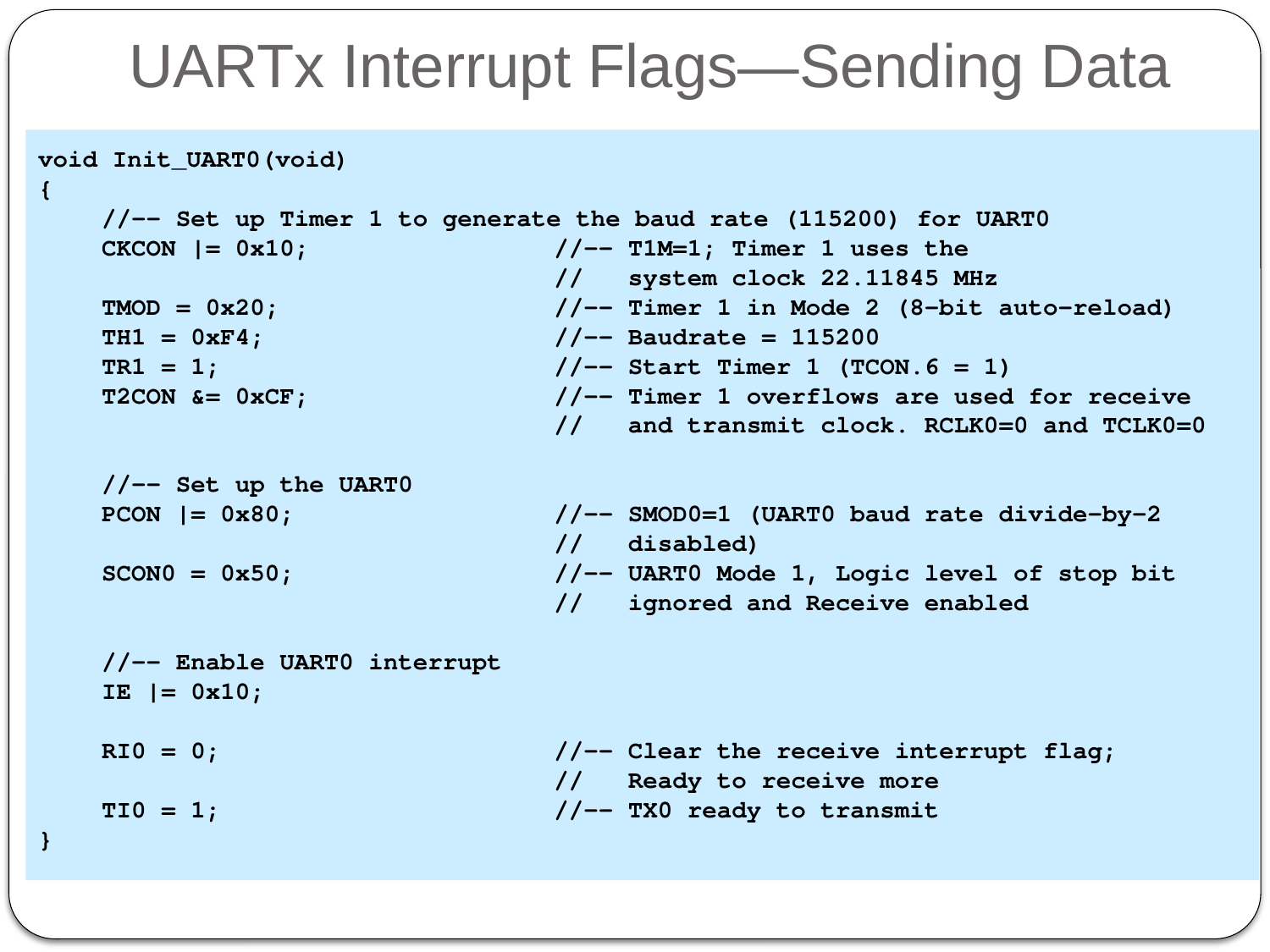

# UARTx Interrupt Flags—Sending Data
void Init_UART0(void)
{
    	//-- Set up Timer 1 to generate the baud rate (115200) for UART0
	CKCON |= 0x10;	//-- T1M=1; Timer 1 uses the
			//   system clock 22.11845 MHz
    	TMOD = 0x20;	//-- Timer 1 in Mode 2 (8-bit auto-reload)
    	TH1 = 0xF4;	//-- Baudrate = 115200
    	TR1 = 1;	//-- Start Timer 1 (TCON.6 = 1)
    	T2CON &= 0xCF;	//-- Timer 1 overflows are used for receive
			//   and transmit clock. RCLK0=0 and TCLK0=0

    	//-- Set up the UART0
	PCON |= 0x80;	//-- SMOD0=1 (UART0 baud rate divide-by-2
			//   disabled)
	SCON0 = 0x50;	//-- UART0 Mode 1, Logic level of stop bit
			//   ignored and Receive enabled

	//-- Enable UART0 interrupt
	IE |= 0x10;

	RI0 = 0;	//-- Clear the receive interrupt flag;
			//   Ready to receive more
	TI0 = 1;	//-- TX0 ready to transmit
}